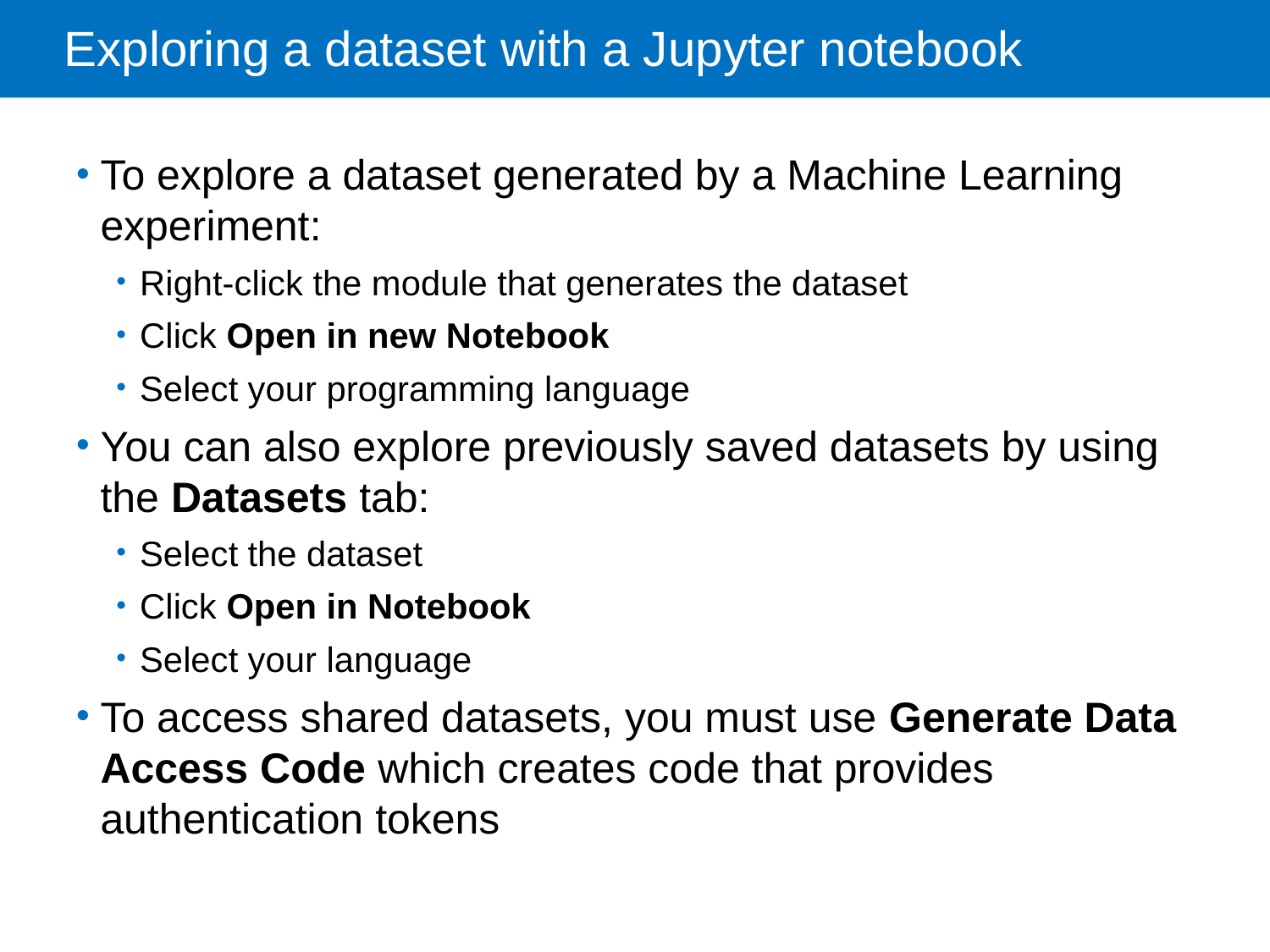

# Exploring a dataset with a Jupyter notebook
To explore a dataset generated by a Machine Learning experiment:
Right-click the module that generates the dataset
Click Open in new Notebook
Select your programming language
You can also explore previously saved datasets by using the Datasets tab:
Select the dataset
Click Open in Notebook
Select your language
To access shared datasets, you must use Generate Data Access Code which creates code that provides authentication tokens